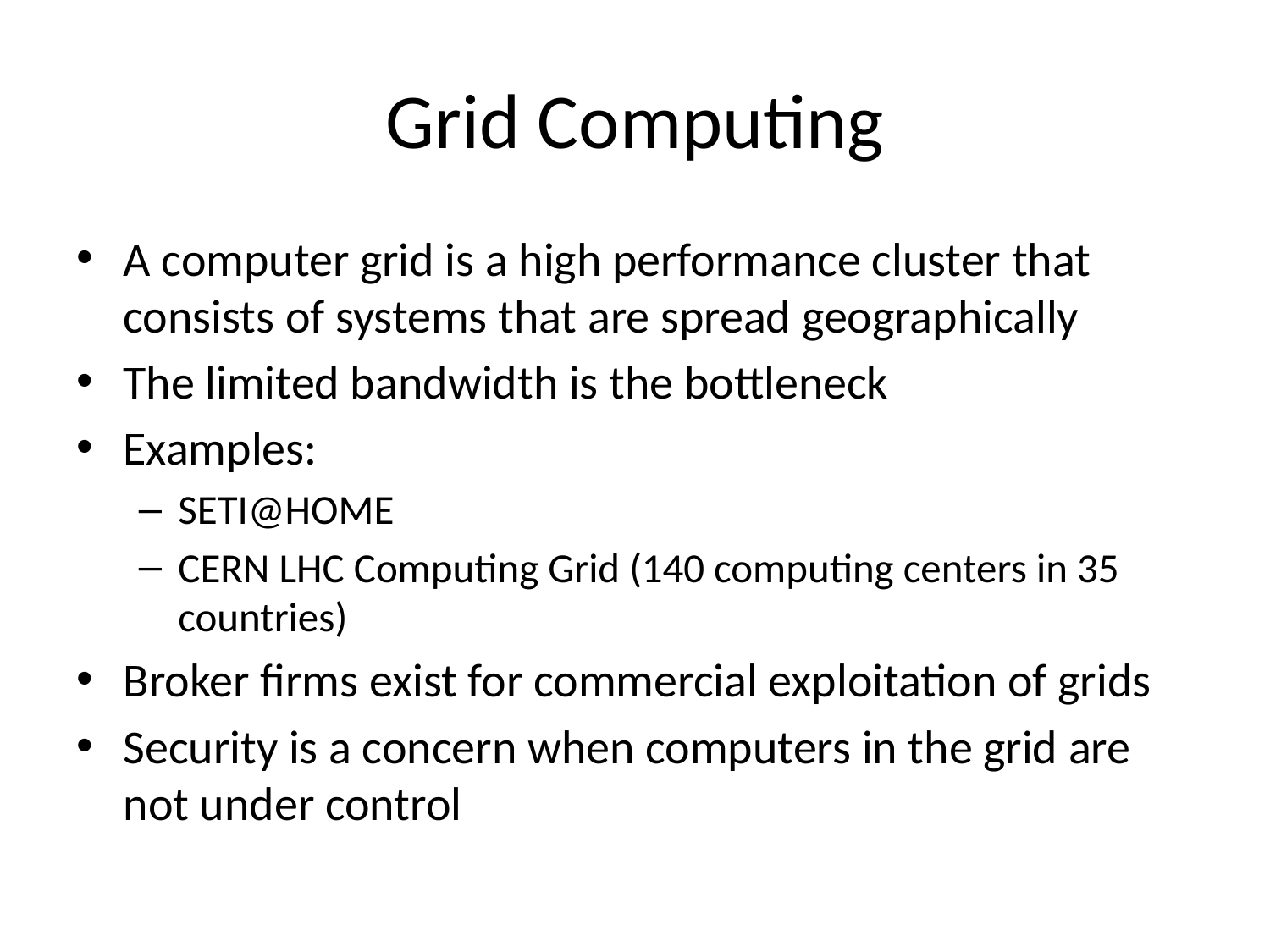

# Grid Computing
A computer grid is a high performance cluster that consists of systems that are spread geographically
The limited bandwidth is the bottleneck
Examples:
SETI@HOME
CERN LHC Computing Grid (140 computing centers in 35 countries)
Broker firms exist for commercial exploitation of grids
Security is a concern when computers in the grid are not under control